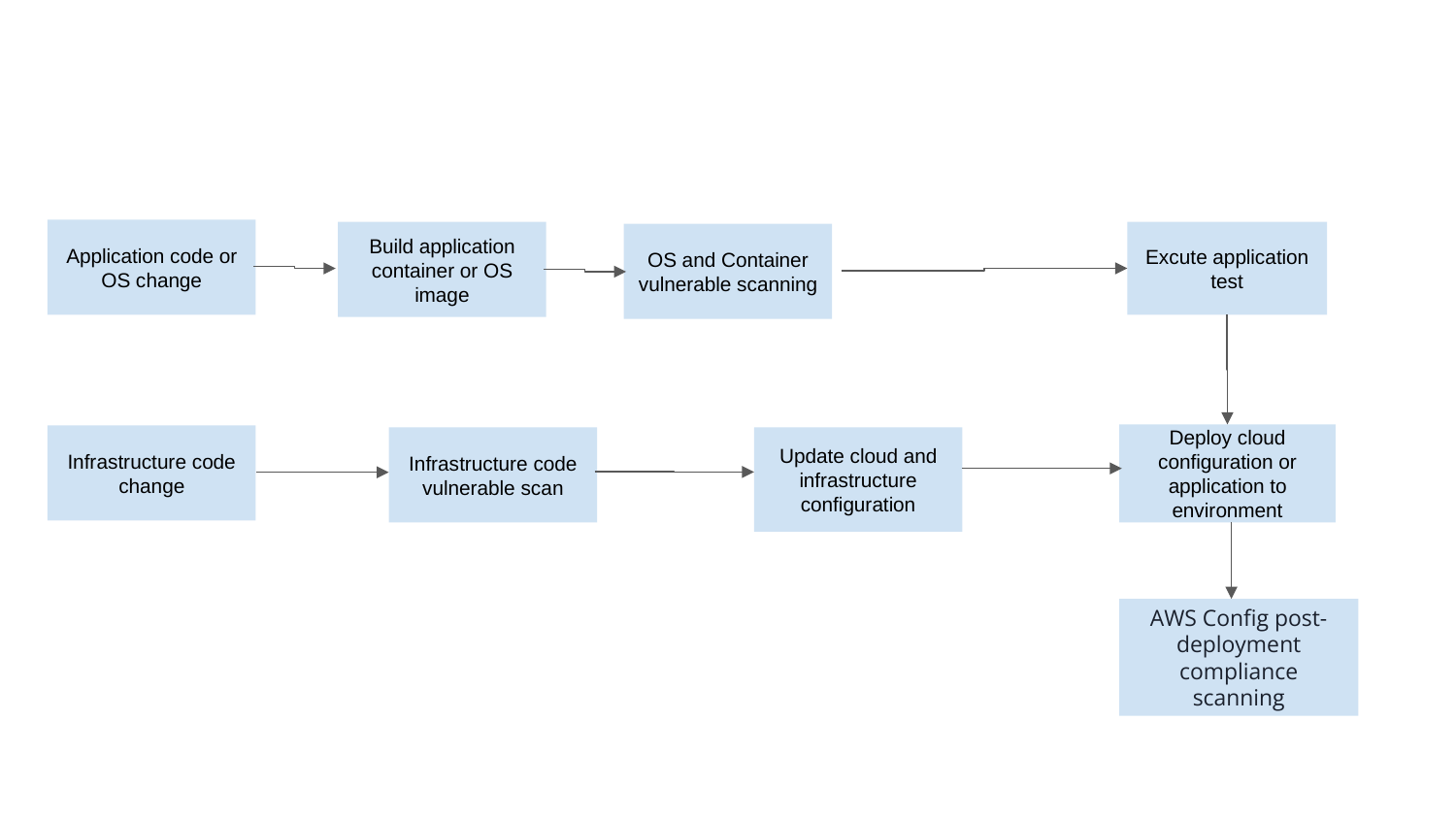

Application code or OS change
Build application container or OS image
Excute application test
OS and Container vulnerable scanning
Deploy cloud configuration or application to environment
Infrastructure code change
Infrastructure code vulnerable scan
Update cloud and infrastructure configuration
AWS Config post-deployment compliance scanning